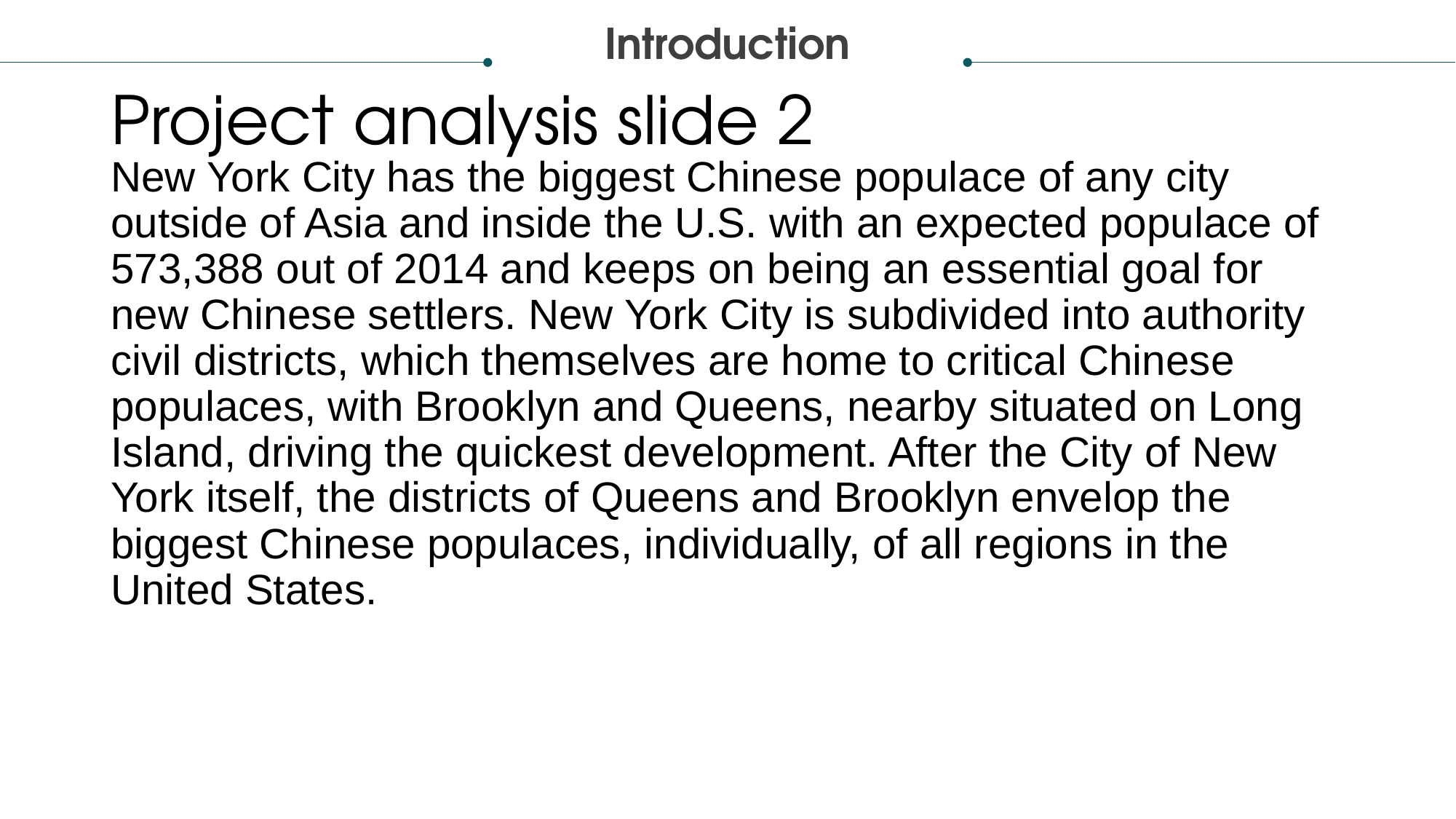

Introduction
# Project analysis slide 2
New York City has the biggest Chinese populace of any city outside of Asia and inside the U.S. with an expected populace of 573,388 out of 2014 and keeps on being an essential goal for new Chinese settlers. New York City is subdivided into authority civil districts, which themselves are home to critical Chinese populaces, with Brooklyn and Queens, nearby situated on Long Island, driving the quickest development. After the City of New York itself, the districts of Queens and Brooklyn envelop the biggest Chinese populaces, individually, of all regions in the United States.